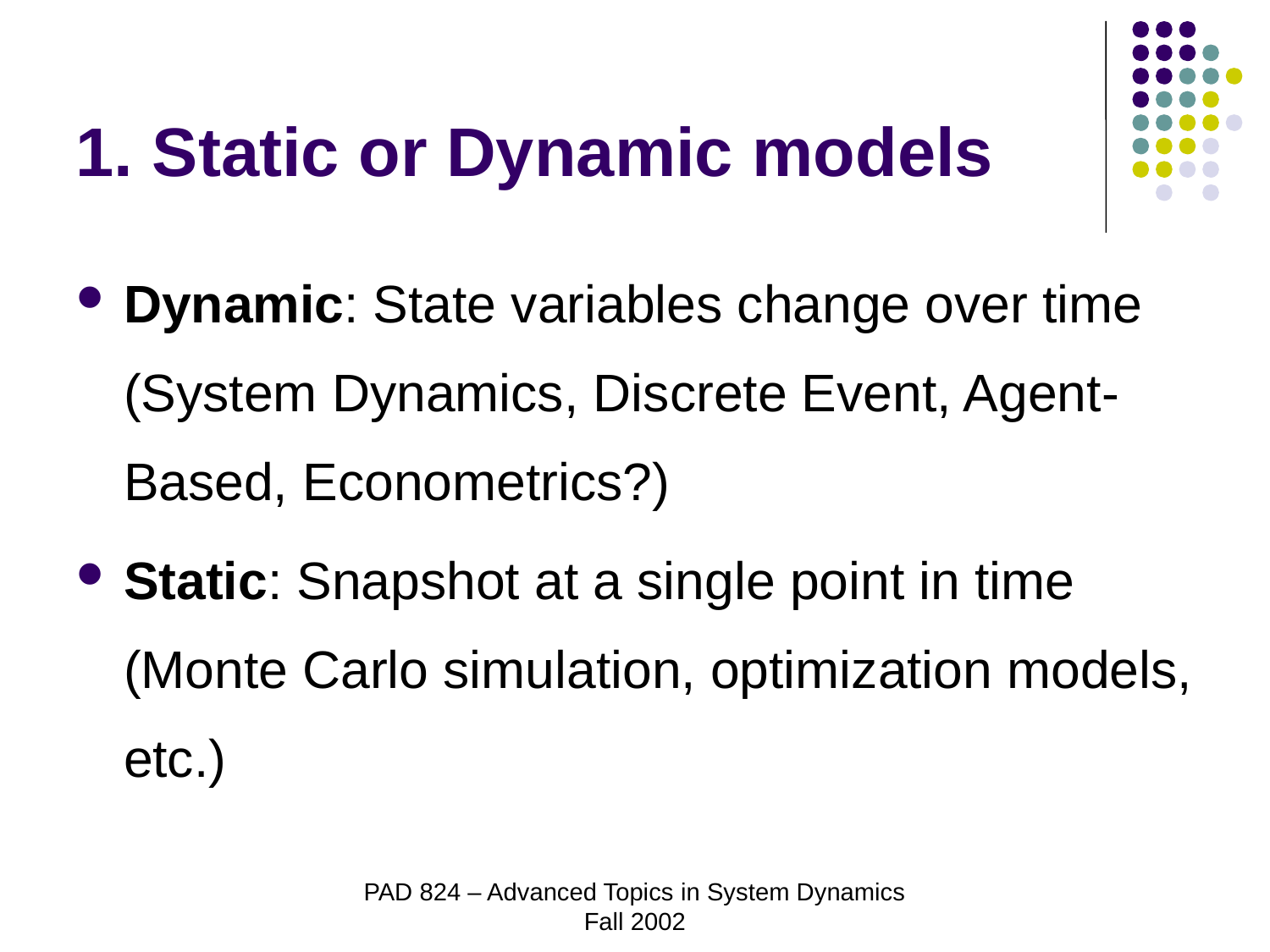

# 1. Static or Dynamic models
Dynamic: State variables change over time (System Dynamics, Discrete Event, Agent-Based, Econometrics?)
Static: Snapshot at a single point in time (Monte Carlo simulation, optimization models, etc.)